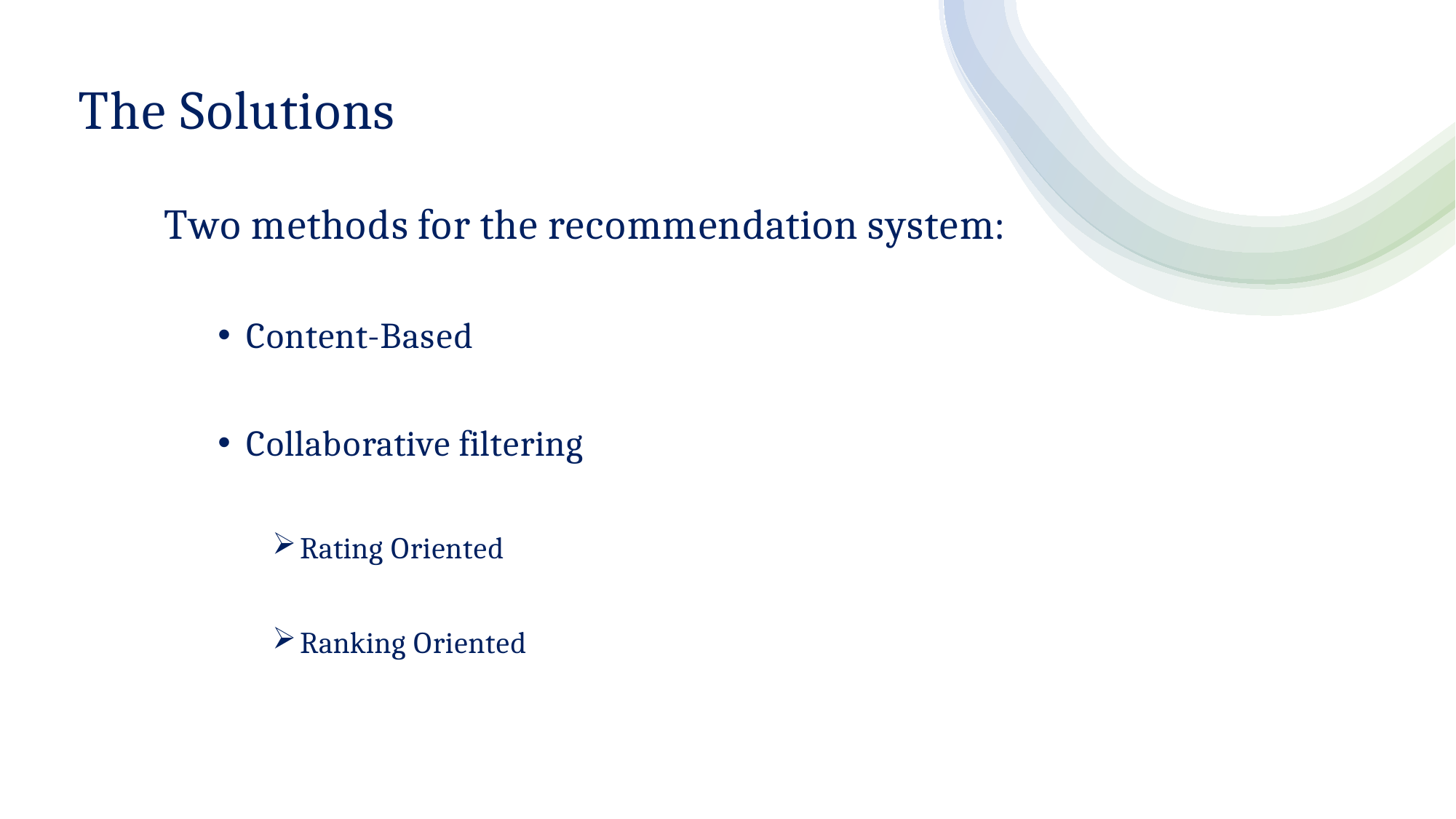

# The Solutions
Two methods for the recommendation system:

Content-Based

Collaborative filtering

Rating Oriented

Ranking Oriented